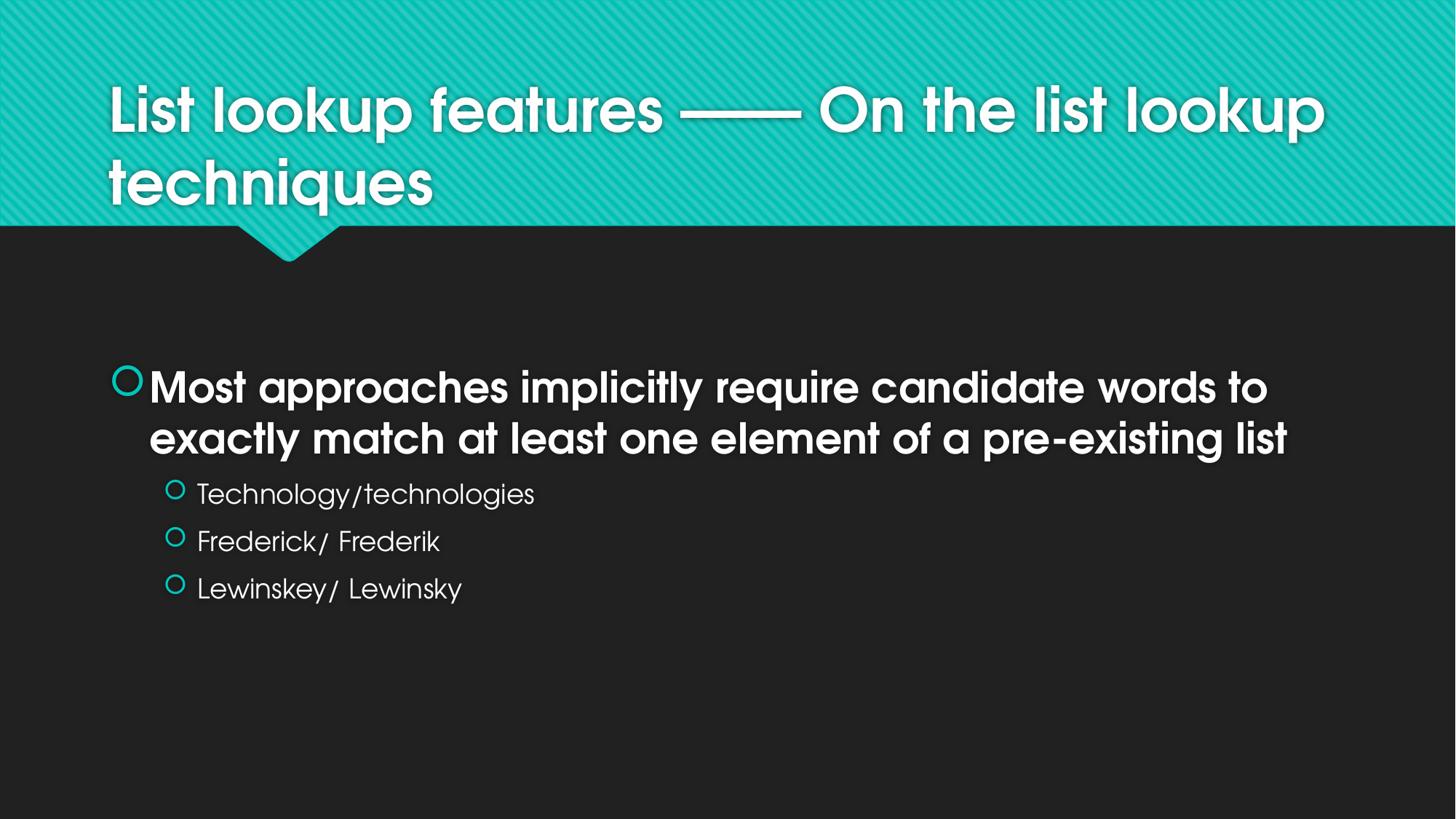

# List lookup features —— On the list lookup techniques
Most approaches implicitly require candidate words to exactly match at least one element of a pre-existing list
Technology/technologies
Frederick/ Frederik
Lewinskey/ Lewinsky